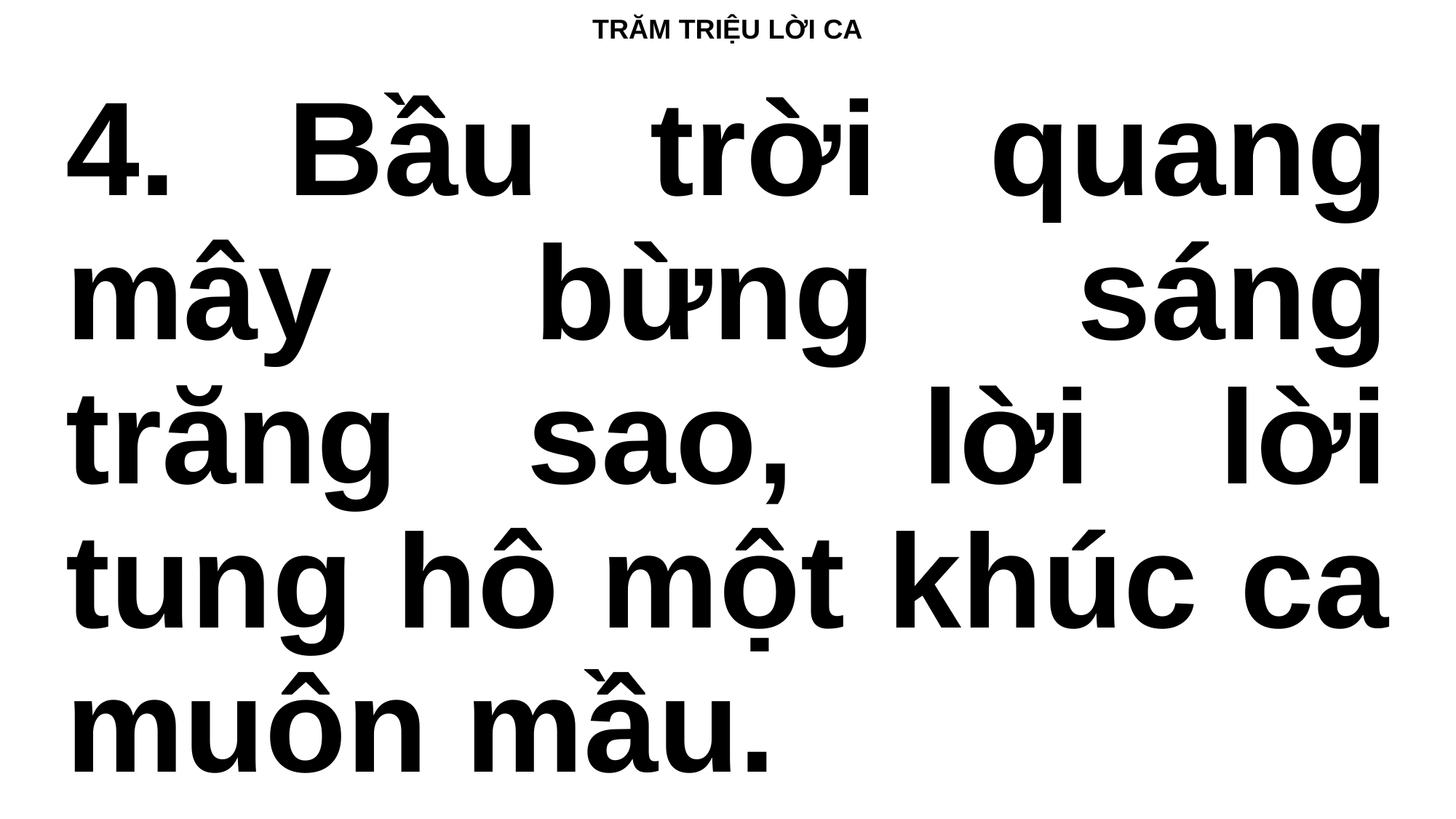

TRĂM TRIỆU LỜI CA
4. Bầu trời quang mây bừng sáng trăng sao, lời lời tung hô một khúc ca muôn mầu.